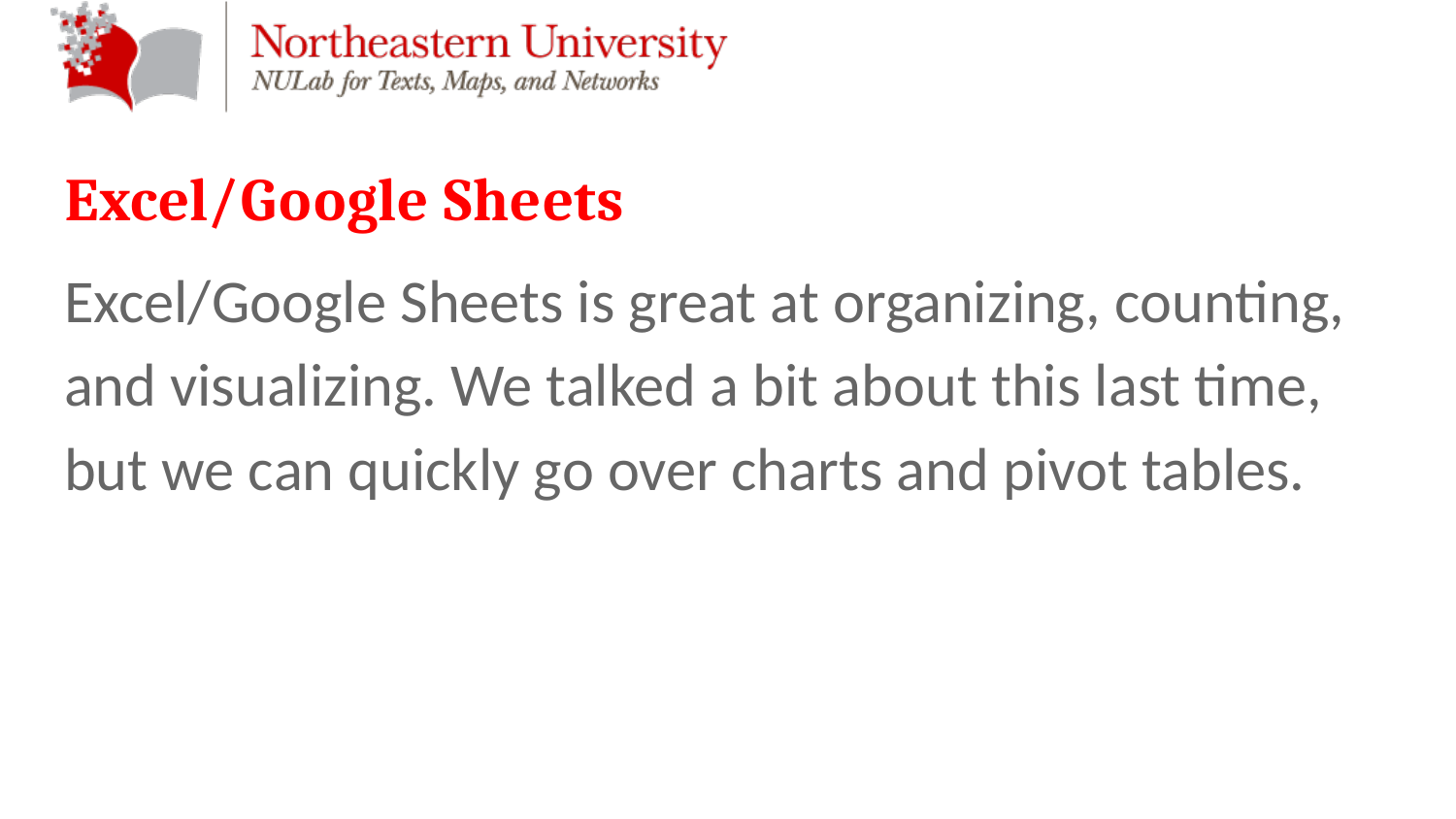

# Excel/Google Sheets

Excel/Google Sheets is great at organizing, counting, and visualizing. We talked a bit about this last time, but we can quickly go over charts and pivot tables.